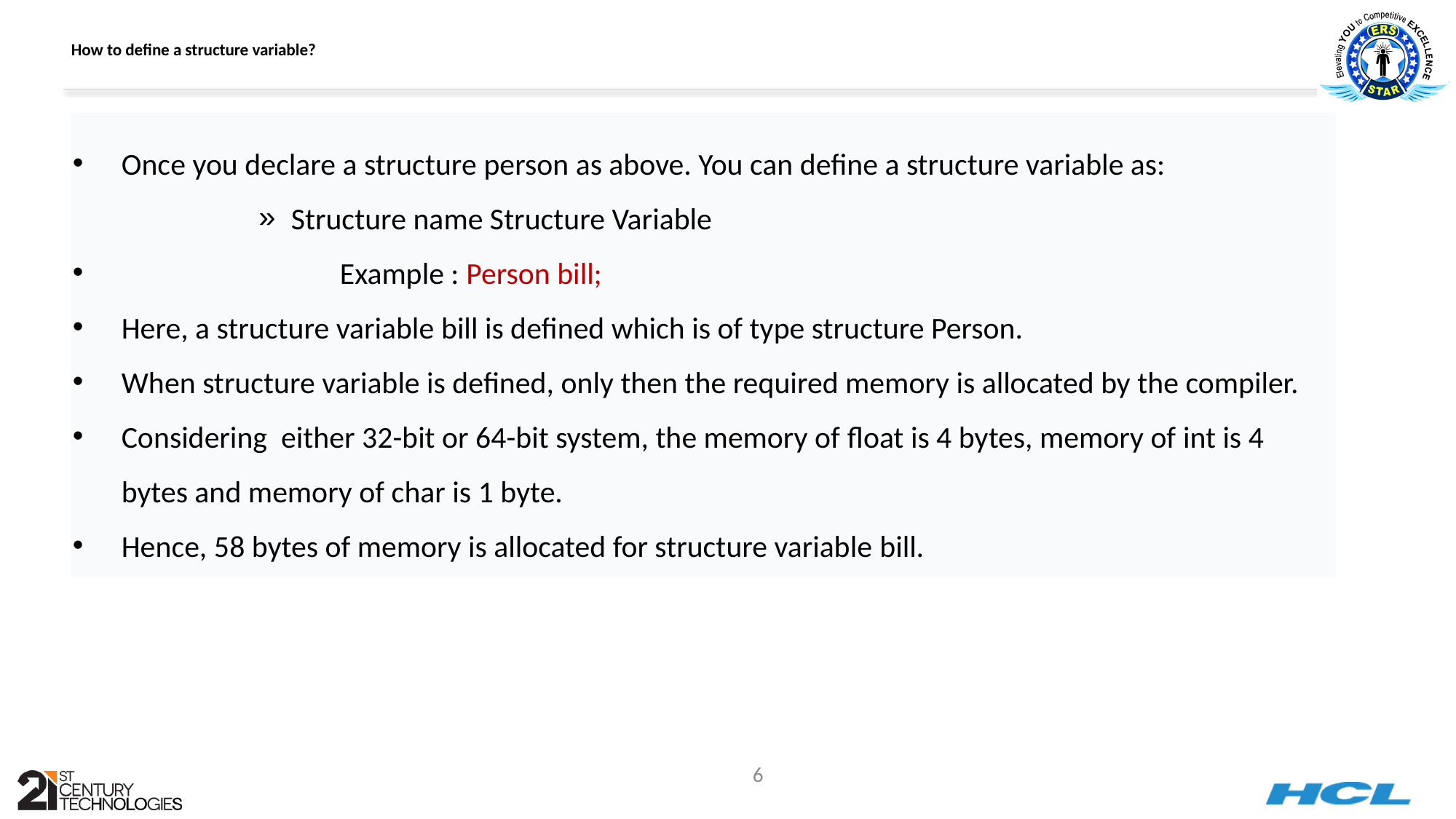

# How to define a structure variable?
Once you declare a structure person as above. You can define a structure variable as:
Structure name Structure Variable
		Example : Person bill;
Here, a structure variable bill is defined which is of type structure Person.
When structure variable is defined, only then the required memory is allocated by the compiler.
Considering  either 32-bit or 64-bit system, the memory of float is 4 bytes, memory of int is 4 bytes and memory of char is 1 byte.
Hence, 58 bytes of memory is allocated for structure variable bill.
6